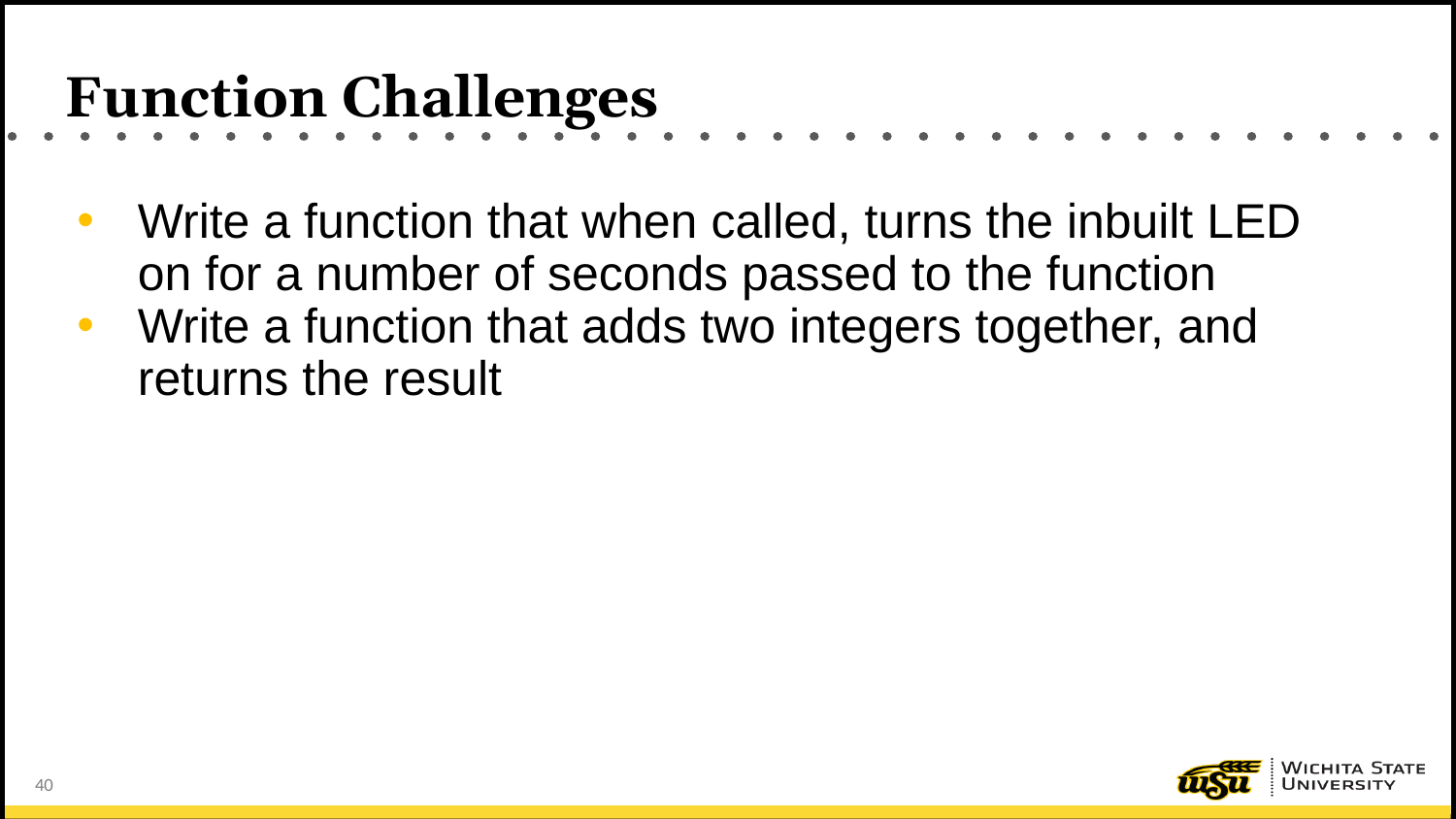

# Function Challenges
Write a function that when called, turns the inbuilt LED on for a number of seconds passed to the function
Write a function that adds two integers together, and returns the result